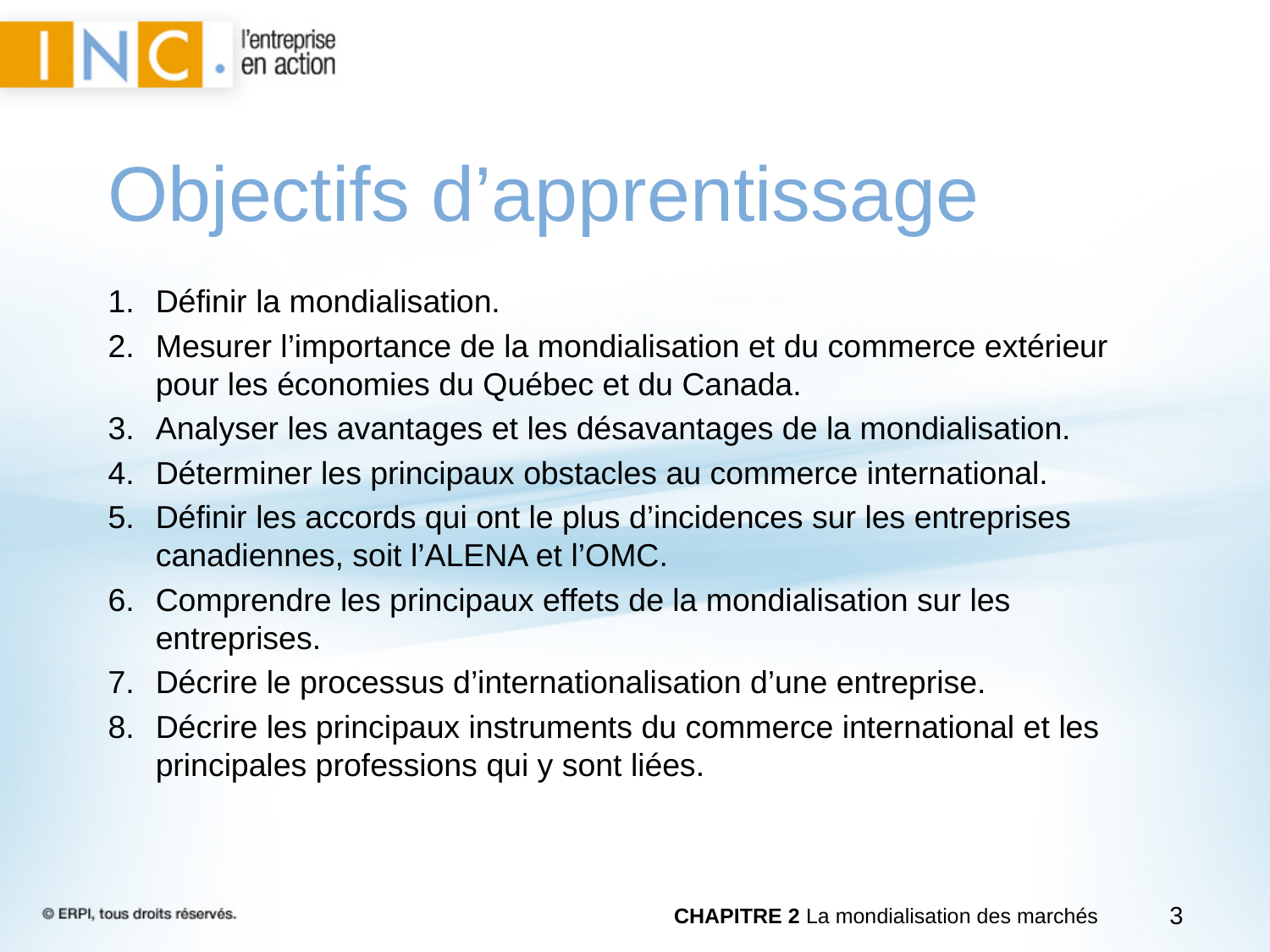

Définir la mondialisation.
Mesurer l’importance de la mondialisation et du commerce extérieur pour les économies du Québec et du Canada.
Analyser les avantages et les désavantages de la mondialisation.
Déterminer les principaux obstacles au commerce international.
Définir les accords qui ont le plus d’incidences sur les entreprises canadiennes, soit l’ALENA et l’OMC.
Comprendre les principaux effets de la mondialisation sur les entreprises.
Décrire le processus d’internationalisation d’une entreprise.
Décrire les principaux instruments du commerce international et les principales professions qui y sont liées.
Objectifs d’apprentissage
CHAPITRE 2 La mondialisation des marchés
3